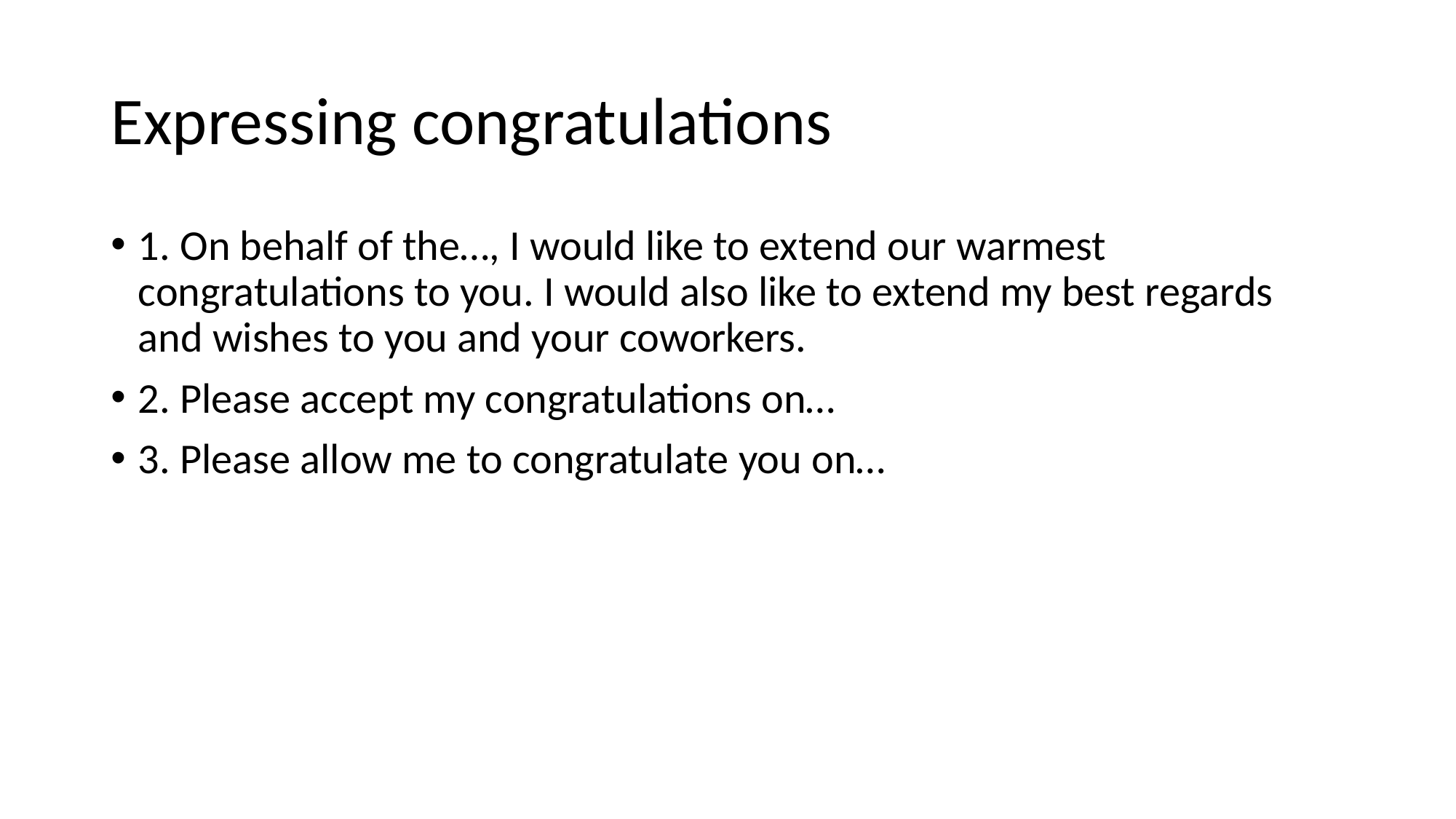

# Expressing congratulations
1. On behalf of the…, I would like to extend our warmest congratulations to you. I would also like to extend my best regards and wishes to you and your coworkers.
2. Please accept my congratulations on…
3. Please allow me to congratulate you on…